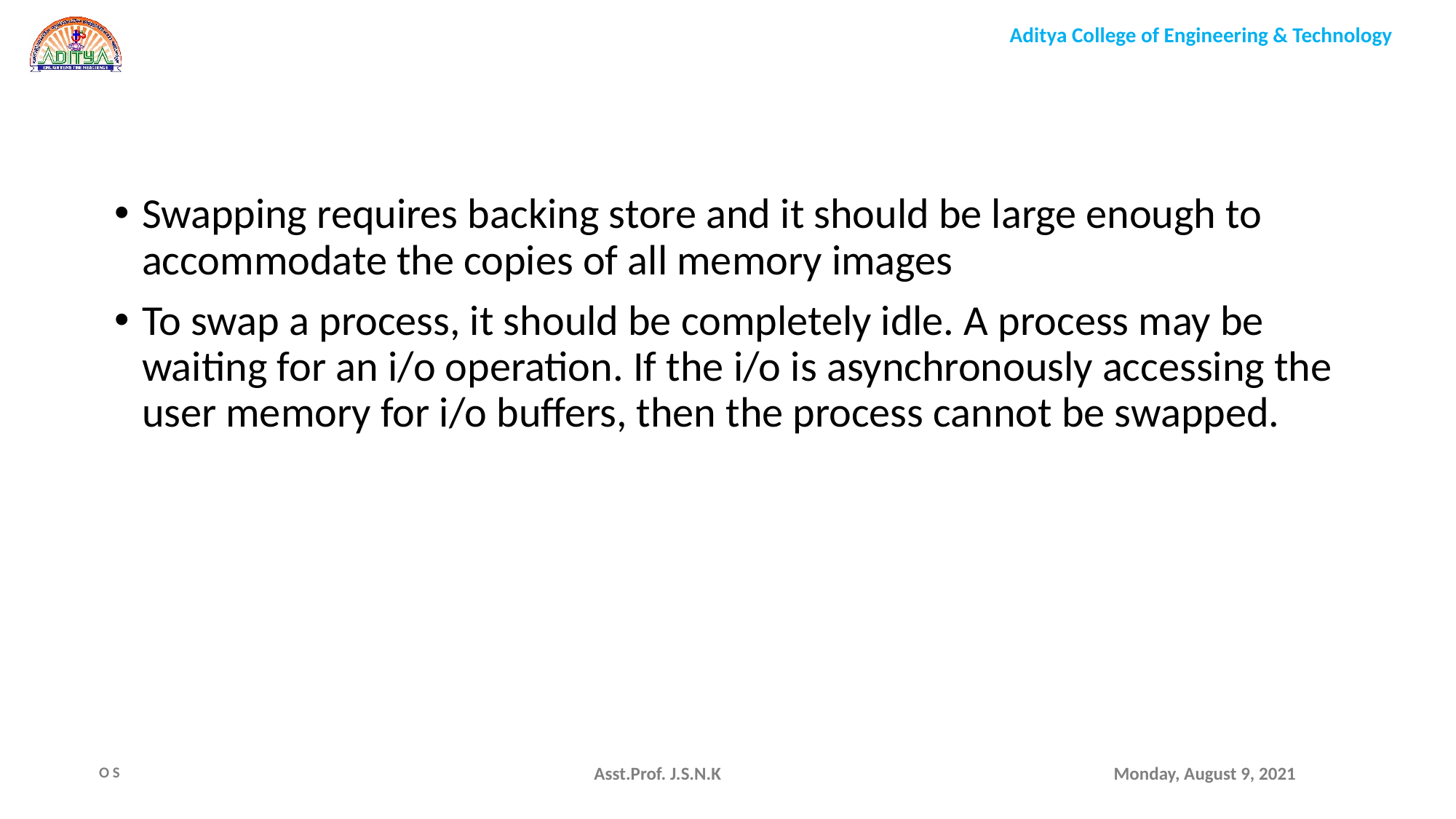

Swapping requires backing store and it should be large enough to accommodate the copies of all memory images
To swap a process, it should be completely idle. A process may be waiting for an i/o operation. If the i/o is asynchronously accessing the user memory for i/o buffers, then the process cannot be swapped.

Asst.Prof. J.S.N.K
Monday, August 9, 2021